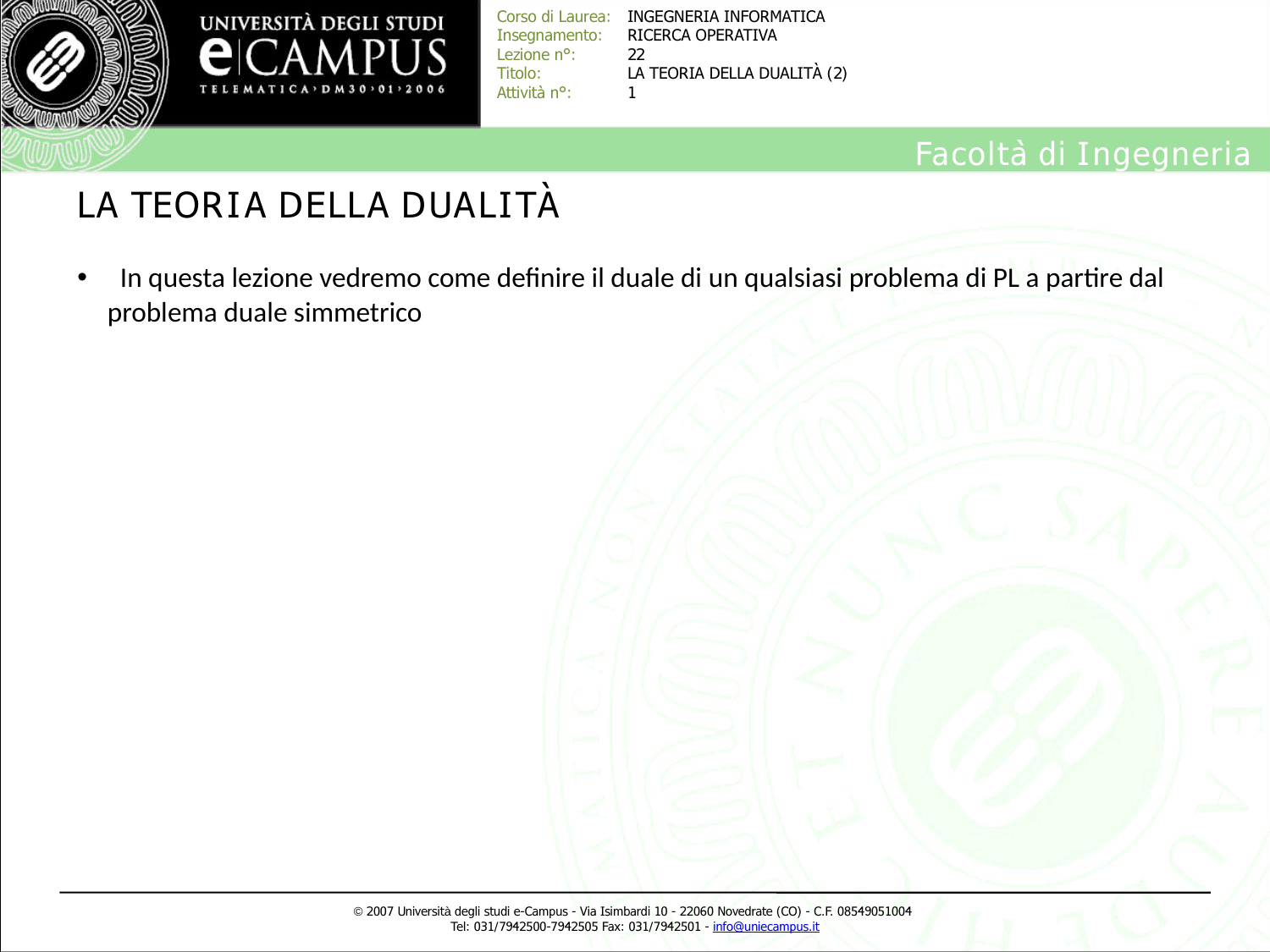

# LA TEORIA DELLA DUALITÀ
  In questa lezione vedremo come definire il duale di un qualsiasi problema di PL a partire dal problema duale simmetrico